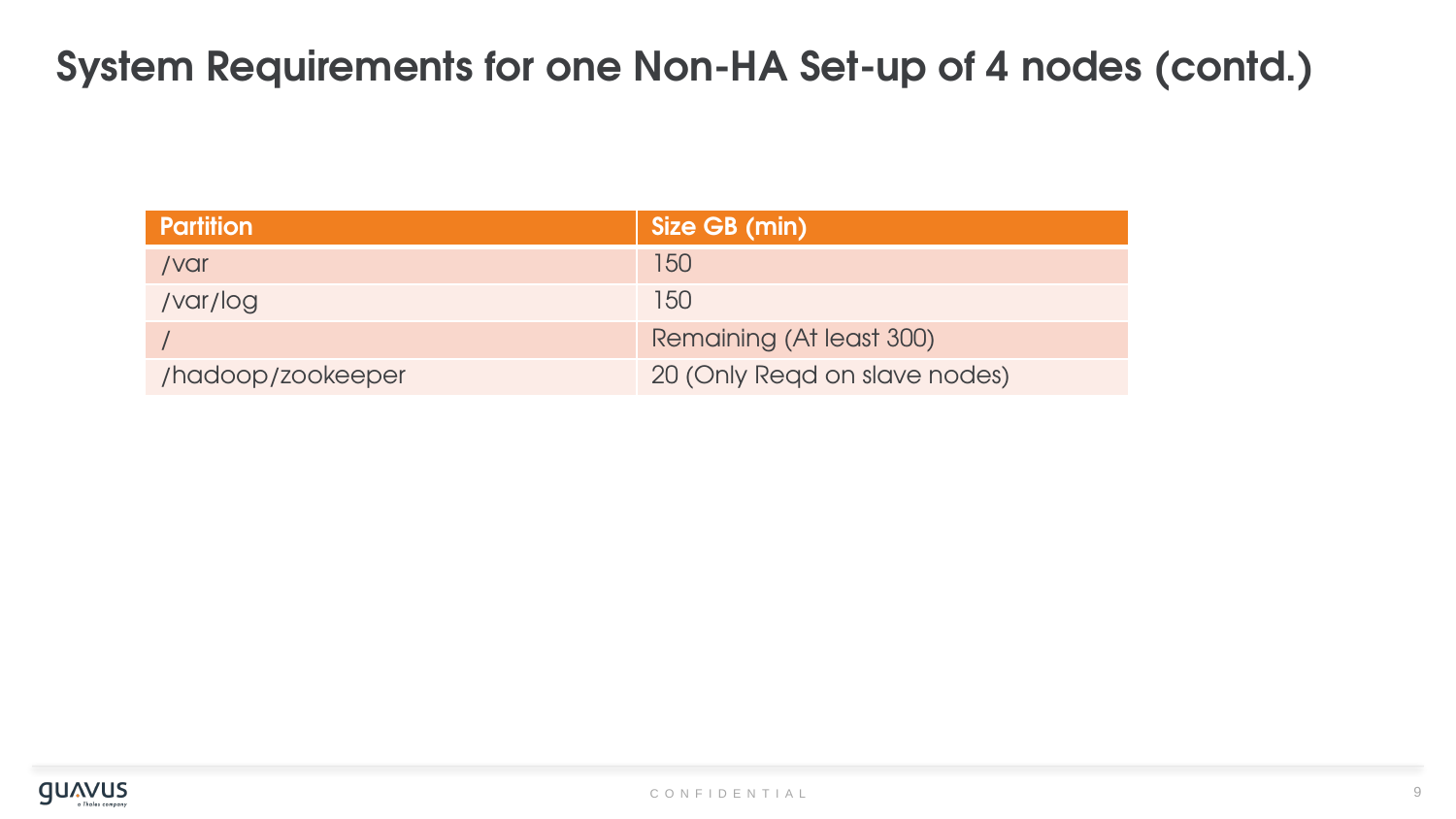

# System Requirements for one Non-HA Set-up of 4 nodes (contd.)
| Partition | Size GB (min) |
| --- | --- |
| /var | 150 |
| /var/log | 150 |
| / | Remaining (At least 300) |
| /hadoop/zookeeper | 20 (Only Reqd on slave nodes) |